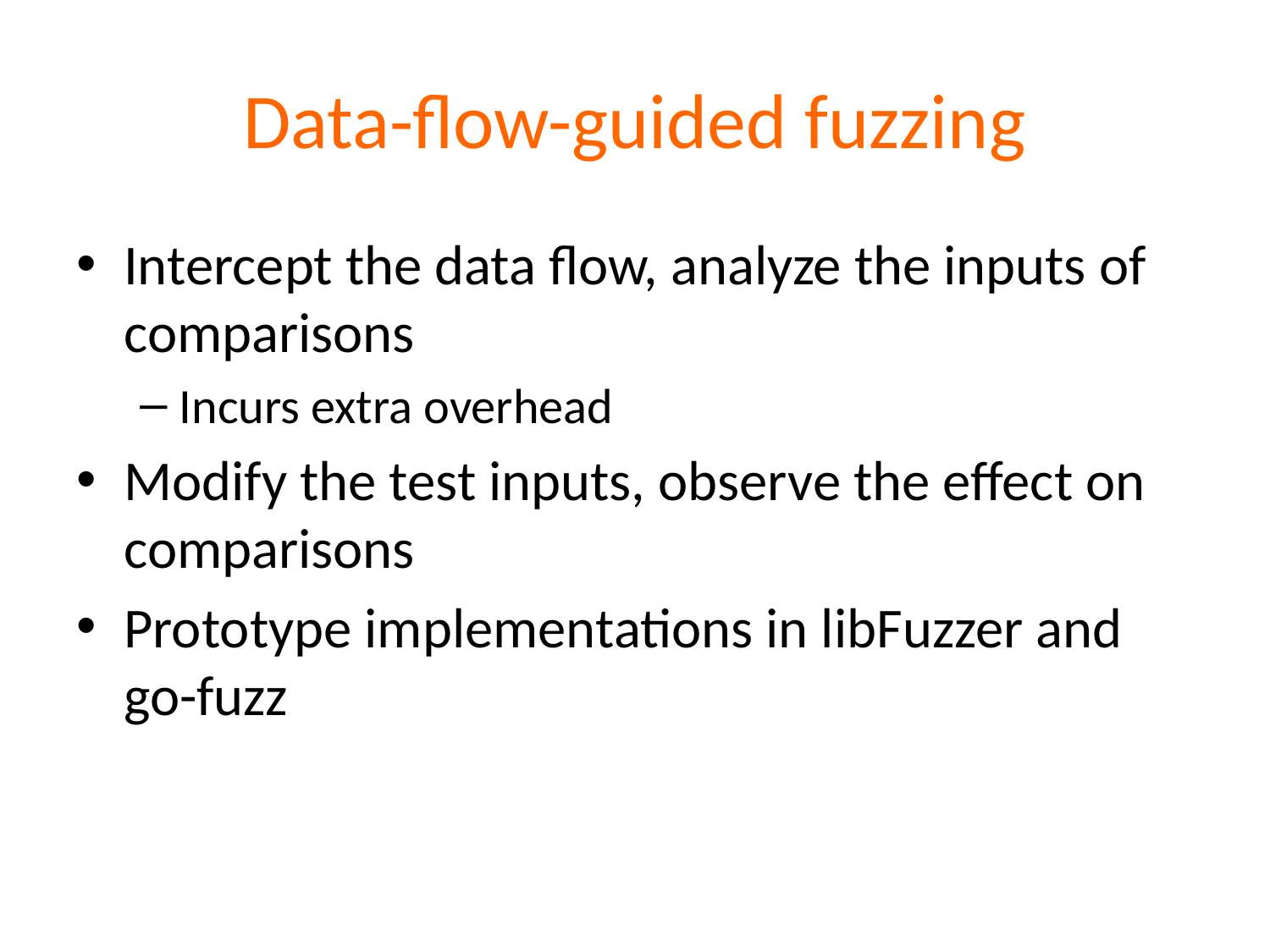

# Data-flow-guided fuzzing
Intercept the data flow, analyze the inputs of comparisons
Incurs extra overhead
Modify the test inputs, observe the effect on comparisons
Prototype implementations in libFuzzer and go-fuzz